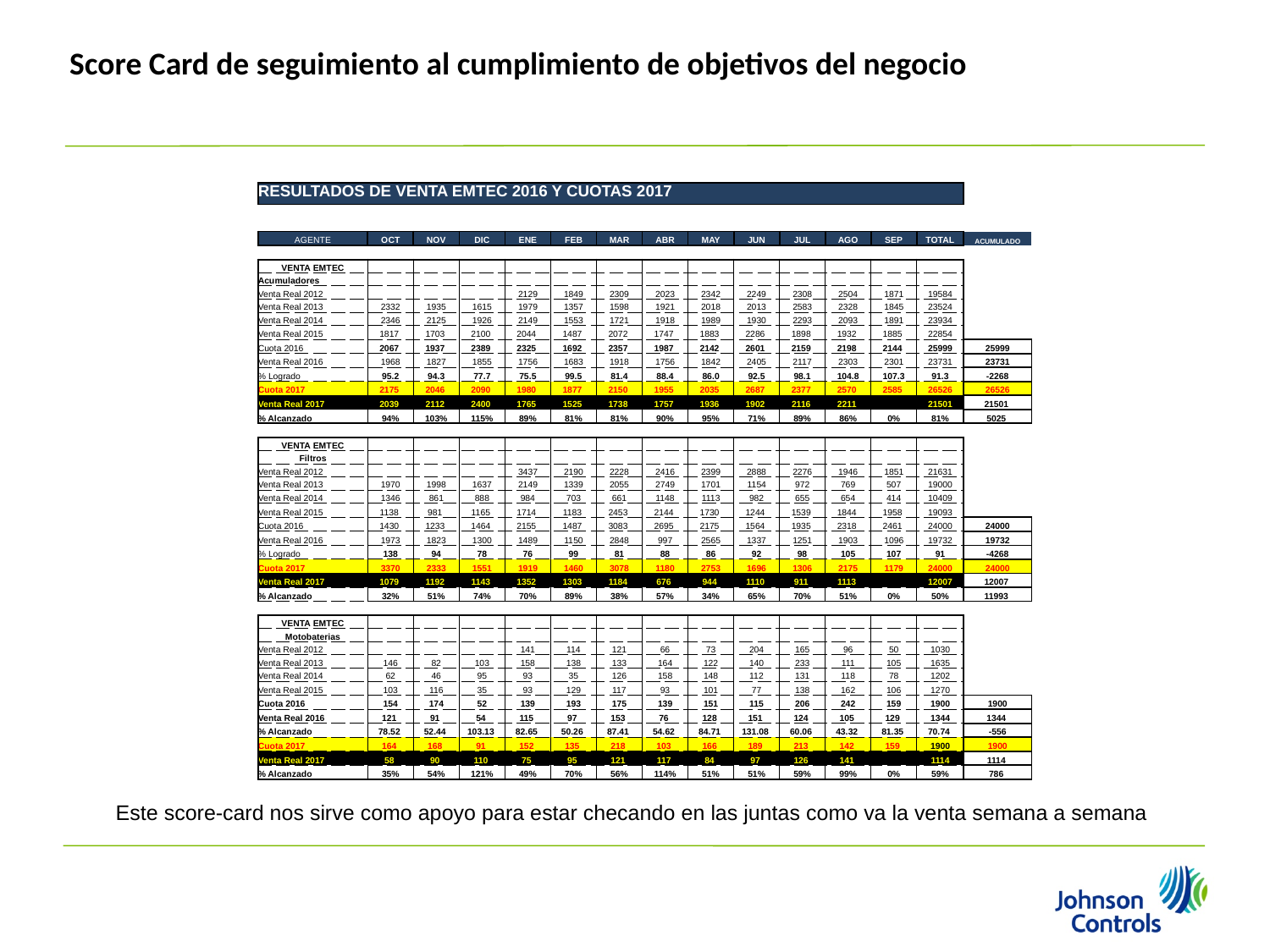

# Score Card de seguimiento al cumplimiento de objetivos del negocio
|  |  |  |  |  |  |  |  |  |  |  |  |  |  |  |  |
| --- | --- | --- | --- | --- | --- | --- | --- | --- | --- | --- | --- | --- | --- | --- | --- |
|  | RESULTADOS DE VENTA EMTEC 2016 Y CUOTAS 2017 |  |  |  |  |  |  |  |  |  |  |  |  |  |  |
|  |  |  |  |  |  |  |  |  |  |  |  |  |  |  |  |
|  |  |  |  |  |  |  |  |  |  |  |  |  |  |  |  |
|  | AGENTE | OCT | NOV | DIC | ENE | FEB | MAR | ABR | MAY | JUN | JUL | AGO | SEP | TOTAL | ACUMULADO |
|  |  |  |  |  |  |  |  |  |  |  |  |  |  |  |  |
|  | VENTA EMTEC |  |  |  |  |  |  |  |  |  |  |  |  |  |  |
|  | Acumuladores |  |  |  |  |  |  |  |  |  |  |  |  |  |  |
|  | Venta Real 2012 |  |  |  | 2129 | 1849 | 2309 | 2023 | 2342 | 2249 | 2308 | 2504 | 1871 | 19584 |  |
|  | Venta Real 2013 | 2332 | 1935 | 1615 | 1979 | 1357 | 1598 | 1921 | 2018 | 2013 | 2583 | 2328 | 1845 | 23524 |  |
|  | Venta Real 2014 | 2346 | 2125 | 1926 | 2149 | 1553 | 1721 | 1918 | 1989 | 1930 | 2293 | 2093 | 1891 | 23934 |  |
|  | Venta Real 2015 | 1817 | 1703 | 2100 | 2044 | 1487 | 2072 | 1747 | 1883 | 2286 | 1898 | 1932 | 1885 | 22854 |  |
|  | Cuota 2016 | 2067 | 1937 | 2389 | 2325 | 1692 | 2357 | 1987 | 2142 | 2601 | 2159 | 2198 | 2144 | 25999 | 25999 |
|  | Venta Real 2016 | 1968 | 1827 | 1855 | 1756 | 1683 | 1918 | 1756 | 1842 | 2405 | 2117 | 2303 | 2301 | 23731 | 23731 |
|  | % Logrado | 95.2 | 94.3 | 77.7 | 75.5 | 99.5 | 81.4 | 88.4 | 86.0 | 92.5 | 98.1 | 104.8 | 107.3 | 91.3 | -2268 |
|  | Cuota 2017 | 2175 | 2046 | 2090 | 1980 | 1877 | 2150 | 1955 | 2035 | 2687 | 2377 | 2570 | 2585 | 26526 | 26526 |
|  | Venta Real 2017 | 2039 | 2112 | 2400 | 1765 | 1525 | 1738 | 1757 | 1936 | 1902 | 2116 | 2211 |  | 21501 | 21501 |
|  | % Alcanzado | 94% | 103% | 115% | 89% | 81% | 81% | 90% | 95% | 71% | 89% | 86% | 0% | 81% | 5025 |
|  |  |  |  |  |  |  |  |  |  |  |  |  |  |  |  |
|  | VENTA EMTEC |  |  |  |  |  |  |  |  |  |  |  |  |  |  |
|  | Filtros |  |  |  |  |  |  |  |  |  |  |  |  |  |  |
|  | Venta Real 2012 |  |  |  | 3437 | 2190 | 2228 | 2416 | 2399 | 2888 | 2276 | 1946 | 1851 | 21631 |  |
|  | Venta Real 2013 | 1970 | 1998 | 1637 | 2149 | 1339 | 2055 | 2749 | 1701 | 1154 | 972 | 769 | 507 | 19000 |  |
|  | Venta Real 2014 | 1346 | 861 | 888 | 984 | 703 | 661 | 1148 | 1113 | 982 | 655 | 654 | 414 | 10409 |  |
|  | Venta Real 2015 | 1138 | 981 | 1165 | 1714 | 1183 | 2453 | 2144 | 1730 | 1244 | 1539 | 1844 | 1958 | 19093 |  |
|  | Cuota 2016 | 1430 | 1233 | 1464 | 2155 | 1487 | 3083 | 2695 | 2175 | 1564 | 1935 | 2318 | 2461 | 24000 | 24000 |
|  | Venta Real 2016 | 1973 | 1823 | 1300 | 1489 | 1150 | 2848 | 997 | 2565 | 1337 | 1251 | 1903 | 1096 | 19732 | 19732 |
|  | % Logrado | 138 | 94 | 78 | 76 | 99 | 81 | 88 | 86 | 92 | 98 | 105 | 107 | 91 | -4268 |
|  | Cuota 2017 | 3370 | 2333 | 1551 | 1919 | 1460 | 3078 | 1180 | 2753 | 1696 | 1306 | 2175 | 1179 | 24000 | 24000 |
|  | Venta Real 2017 | 1079 | 1192 | 1143 | 1352 | 1303 | 1184 | 676 | 944 | 1110 | 911 | 1113 |  | 12007 | 12007 |
|  | % Alcanzado | 32% | 51% | 74% | 70% | 89% | 38% | 57% | 34% | 65% | 70% | 51% | 0% | 50% | 11993 |
|  |  |  |  |  |  |  |  |  |  |  |  |  |  |  |  |
|  | VENTA EMTEC |  |  |  |  |  |  |  |  |  |  |  |  |  |  |
|  | Motobaterias |  |  |  |  |  |  |  |  |  |  |  |  |  |  |
|  | Venta Real 2012 |  |  |  | 141 | 114 | 121 | 66 | 73 | 204 | 165 | 96 | 50 | 1030 |  |
|  | Venta Real 2013 | 146 | 82 | 103 | 158 | 138 | 133 | 164 | 122 | 140 | 233 | 111 | 105 | 1635 |  |
|  | Venta Real 2014 | 62 | 46 | 95 | 93 | 35 | 126 | 158 | 148 | 112 | 131 | 118 | 78 | 1202 |  |
|  | Venta Real 2015 | 103 | 116 | 35 | 93 | 129 | 117 | 93 | 101 | 77 | 138 | 162 | 106 | 1270 |  |
|  | Cuota 2016 | 154 | 174 | 52 | 139 | 193 | 175 | 139 | 151 | 115 | 206 | 242 | 159 | 1900 | 1900 |
|  | Venta Real 2016 | 121 | 91 | 54 | 115 | 97 | 153 | 76 | 128 | 151 | 124 | 105 | 129 | 1344 | 1344 |
|  | % Alcanzado | 78.52 | 52.44 | 103.13 | 82.65 | 50.26 | 87.41 | 54.62 | 84.71 | 131.08 | 60.06 | 43.32 | 81.35 | 70.74 | -556 |
|  | Cuota 2017 | 164 | 168 | 91 | 152 | 135 | 218 | 103 | 166 | 189 | 213 | 142 | 159 | 1900 | 1900 |
|  | Venta Real 2017 | 58 | 90 | 110 | 75 | 95 | 121 | 117 | 84 | 97 | 126 | 141 |  | 1114 | 1114 |
|  | % Alcanzado | 35% | 54% | 121% | 49% | 70% | 56% | 114% | 51% | 51% | 59% | 99% | 0% | 59% | 786 |
|  |  |  |  |  |  |  |  |  |  |  |  |  |  |  |  |
Este score-card nos sirve como apoyo para estar checando en las juntas como va la venta semana a semana